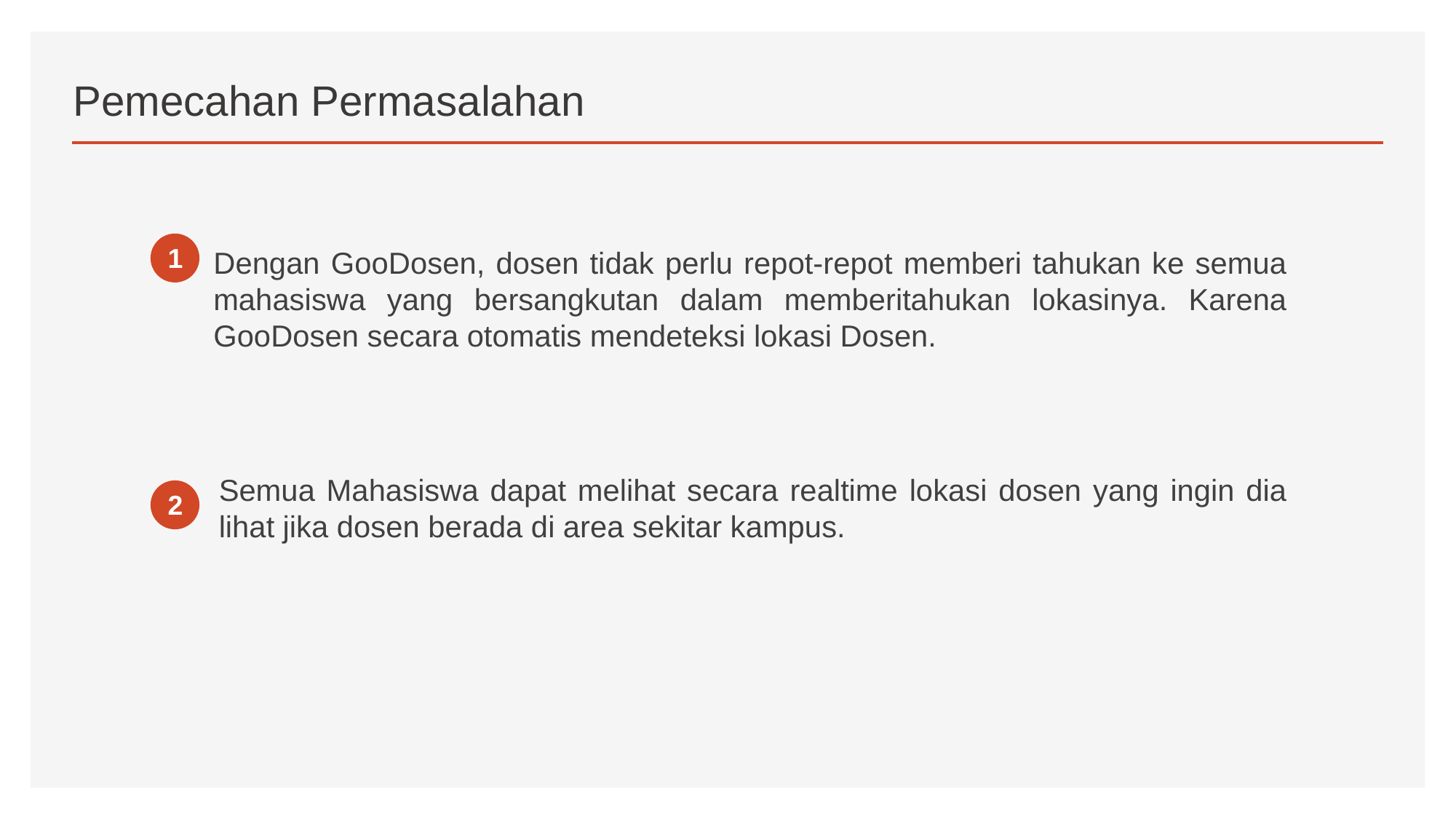

# Pemecahan Permasalahan

1
Dengan GooDosen, dosen tidak perlu repot-repot memberi tahukan ke semua mahasiswa yang bersangkutan dalam memberitahukan lokasinya. Karena GooDosen secara otomatis mendeteksi lokasi Dosen.

Semua Mahasiswa dapat melihat secara realtime lokasi dosen yang ingin dia lihat jika dosen berada di area sekitar kampus.

2